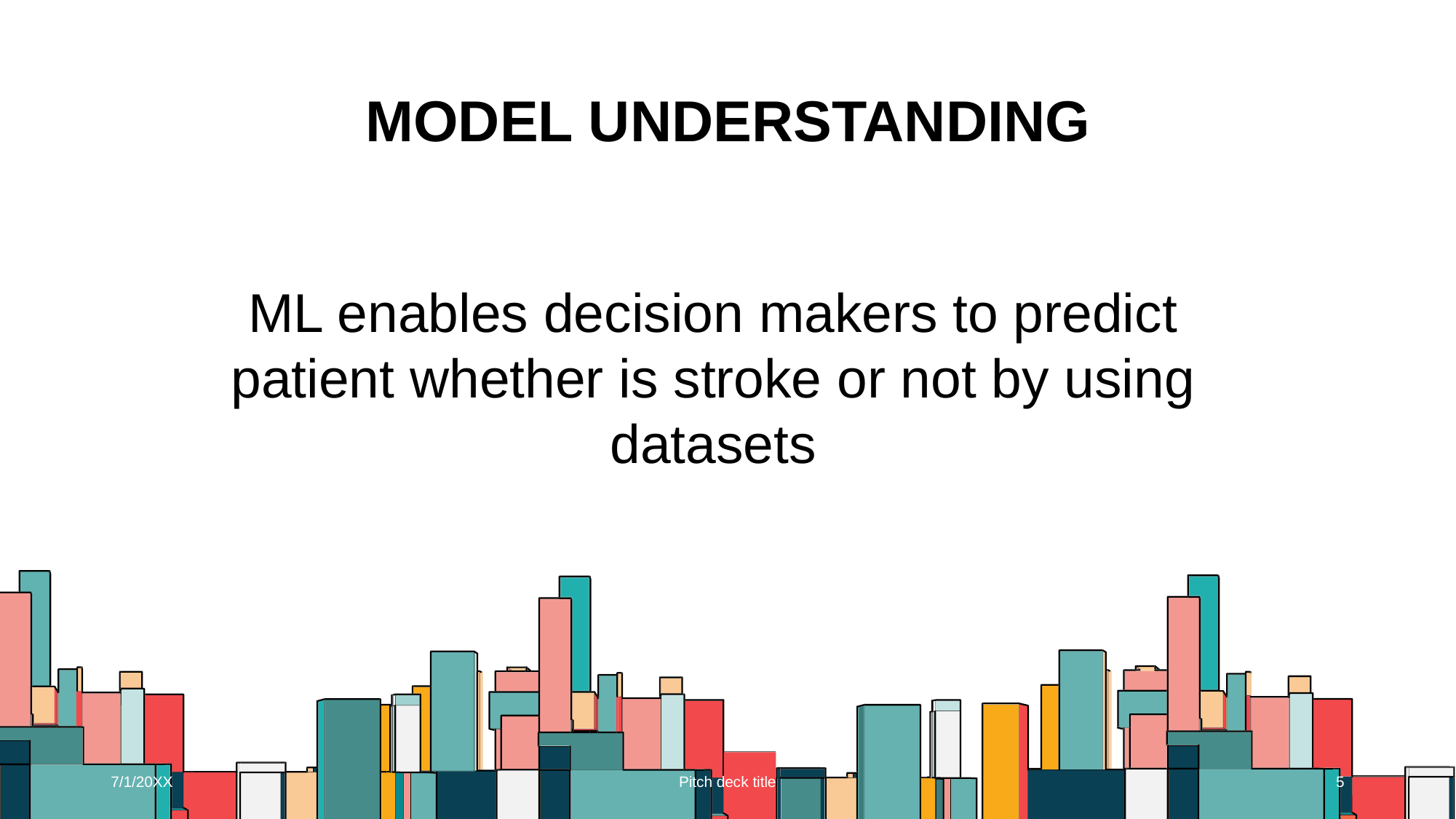

# Model understanding
ML enables decision makers to predict patient whether is stroke or not by using datasets
7/1/20XX
Pitch deck title
5